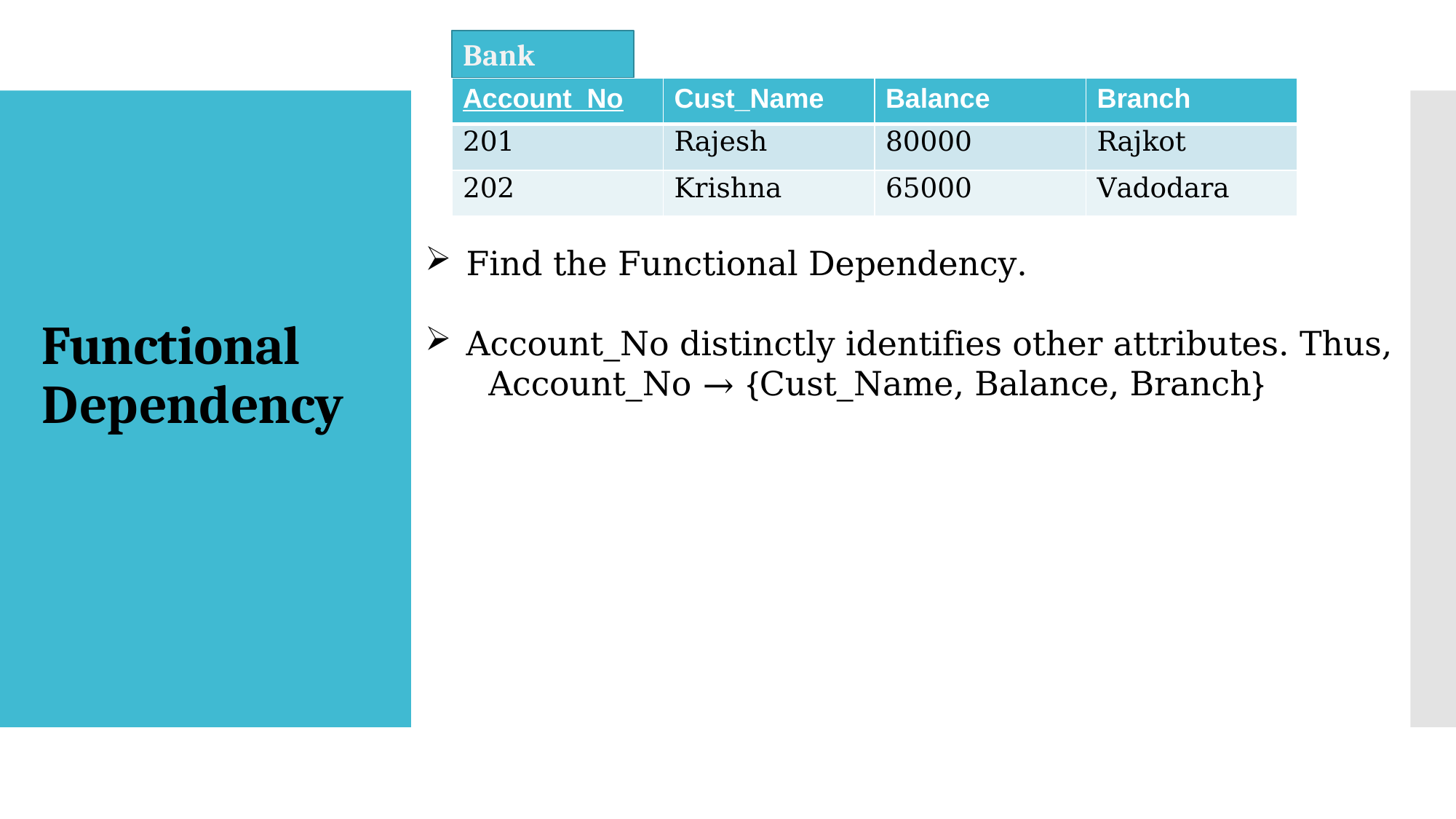

Bank
| Account\_No | Cust\_Name | Balance | Branch |
| --- | --- | --- | --- |
| 201 | Rajesh | 80000 | Rajkot |
| 202 | Krishna | 65000 | Vadodara |
# Functional Dependency
Find the Functional Dependency.

Account_No distinctly identifies other attributes. Thus,
      Account_No → {Cust_Name, Balance, Branch}